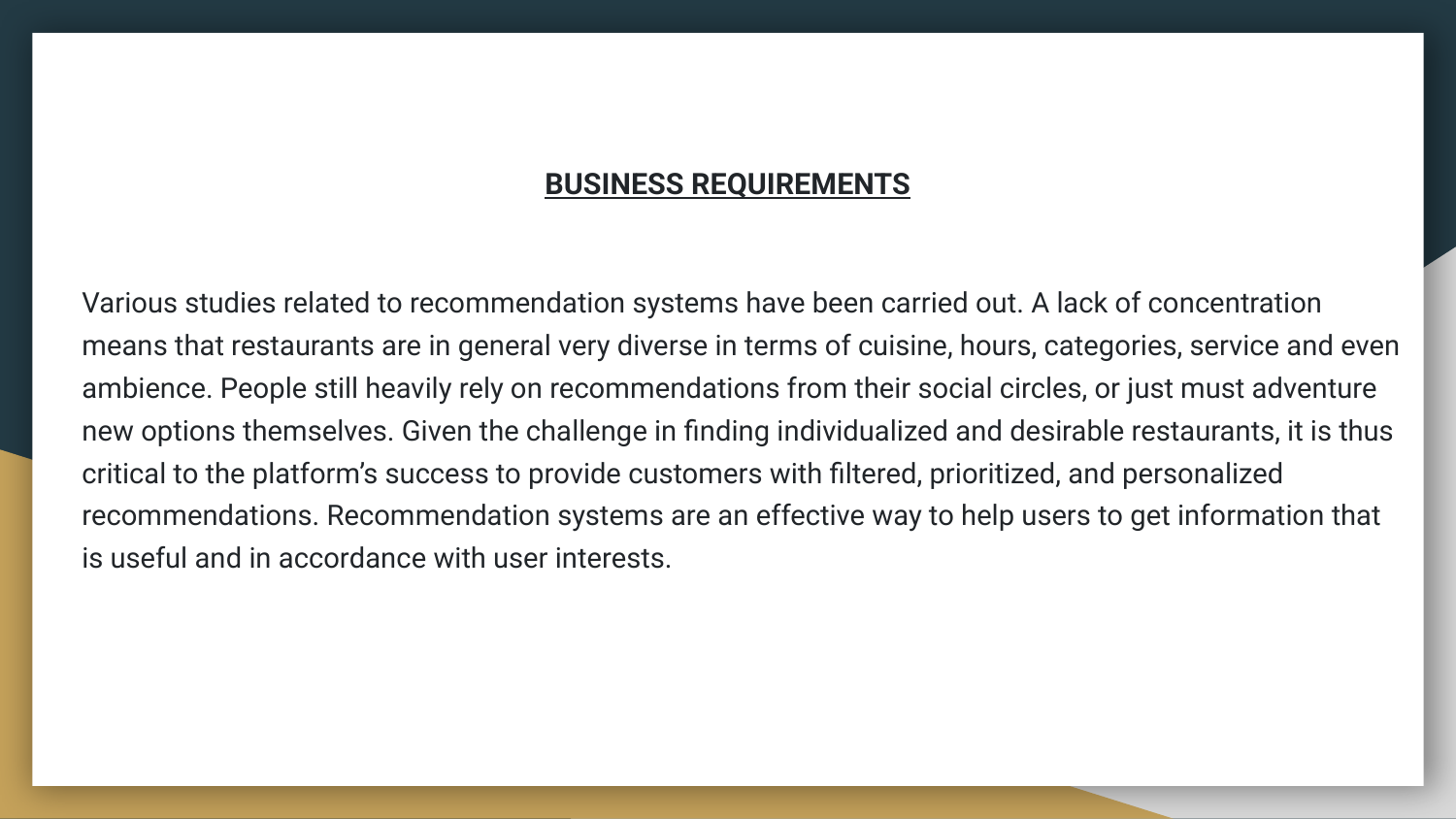

# BUSINESS REQUIREMENTS

Various studies related to recommendation systems have been carried out. A lack of concentration means that restaurants are in general very diverse in terms of cuisine, hours, categories, service and even ambience. People still heavily rely on recommendations from their social circles, or just must adventure new options themselves. Given the challenge in finding individualized and desirable restaurants, it is thus critical to the platform’s success to provide customers with filtered, prioritized, and personalized recommendations. Recommendation systems are an effective way to help users to get information that is useful and in accordance with user interests.